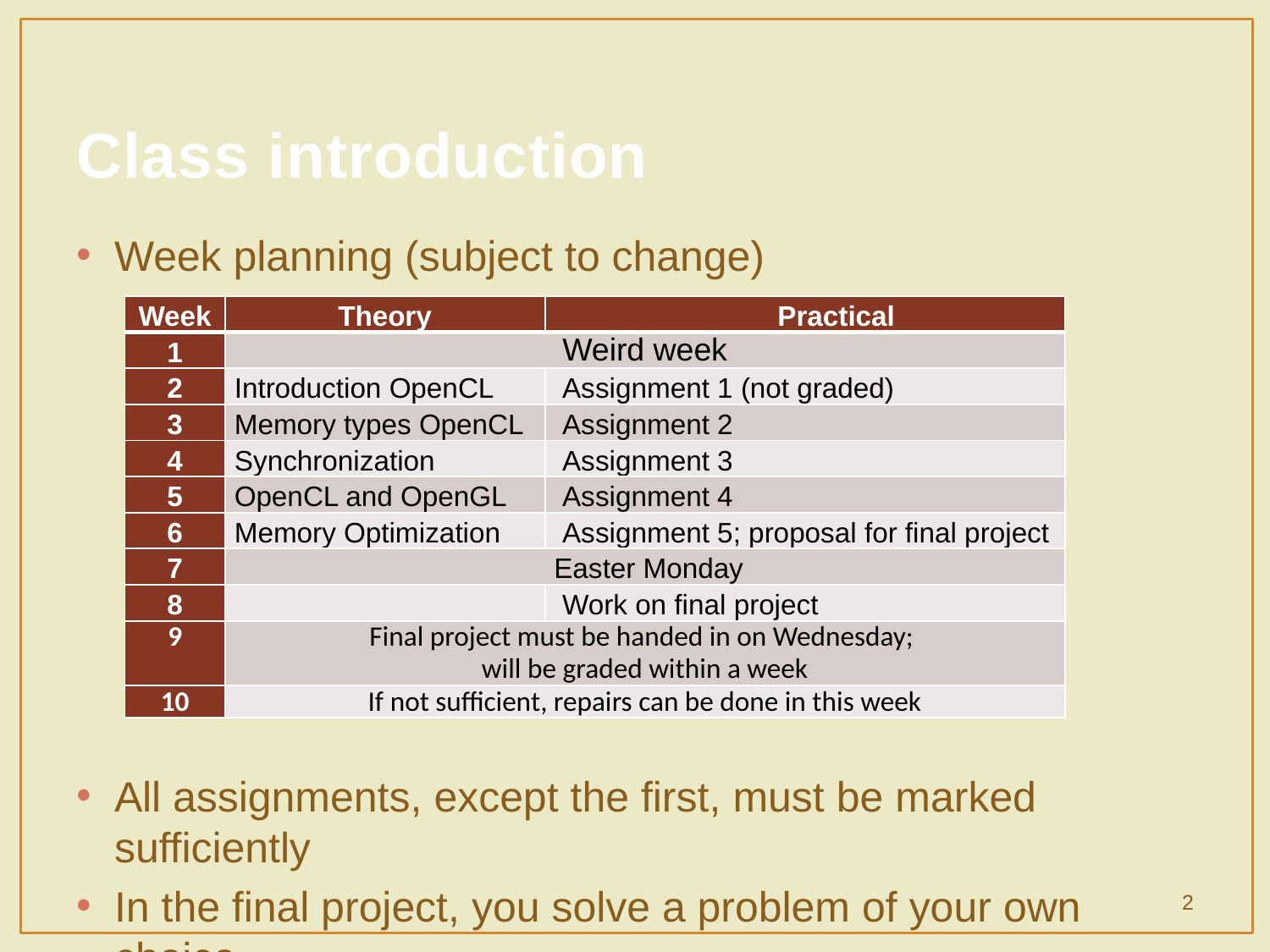

# Class introduction
Week planning (subject to change)

All assignments, except the first, must be marked sufficiently
In the final project, you solve a problem of your own choice
“It’s working” is not enough; some degree of optimization is required
| Week | Theory | Practical |
| --- | --- | --- |
| 1 | Weird week |  |
| 2 | Introduction OpenCL | Assignment 1 (not graded) |
| 3 | Memory types OpenCL | Assignment 2 |
| 4 | Synchronization | Assignment 3 |
| 5 | OpenCL and OpenGL | Assignment 4 |
| 6 | Memory Optimization | Assignment 5; proposal for final project |
| 7 | Easter Monday |  |
| 8 |  | Work on final project |
| 9 | Final project must be handed in on Wednesday; will be graded within a week |  |
| 10 | If not sufficient, repairs can be done in this week |  |
2